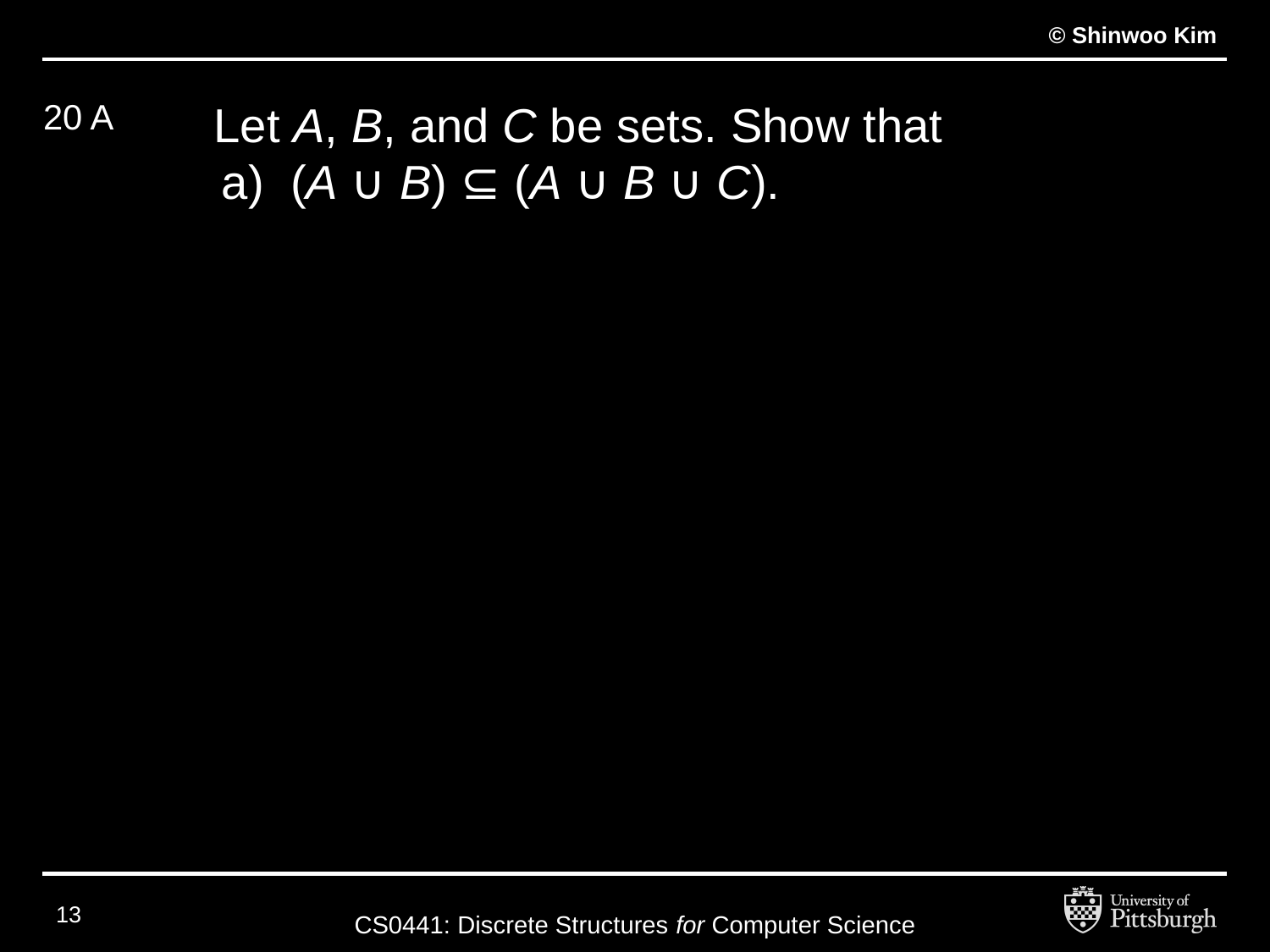

# 20 A
Let A, B, and C be sets. Show that
 (A ∪ B) ⊆ (A ∪ B ∪ C).

13